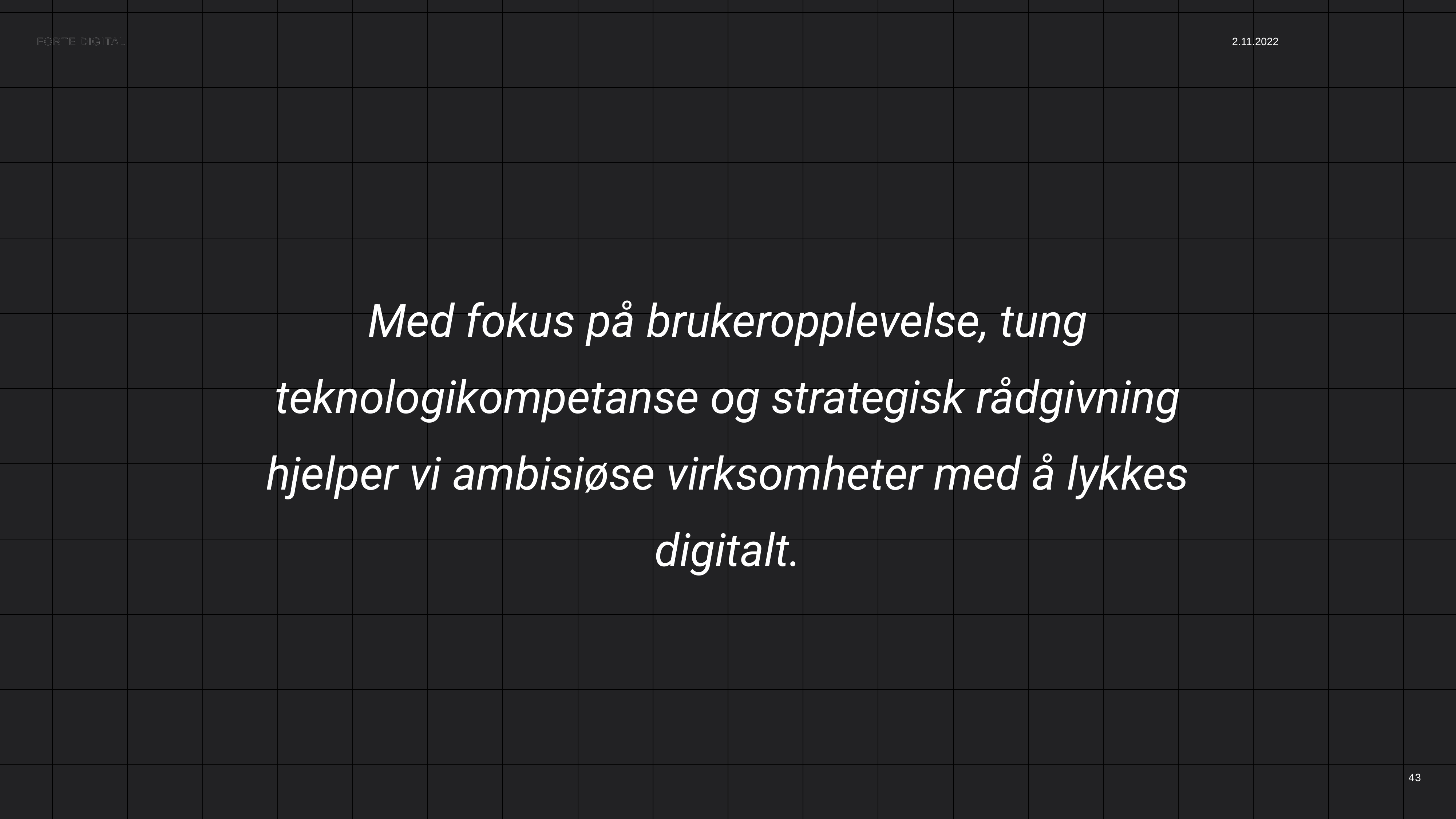

FORTE DIGITAL

2.11.2022
Med fokus på brukeropplevelse, tung teknologikompetanse og strategisk rådgivning hjelper vi ambisiøse virksomheter med å lykkes digitalt.
43